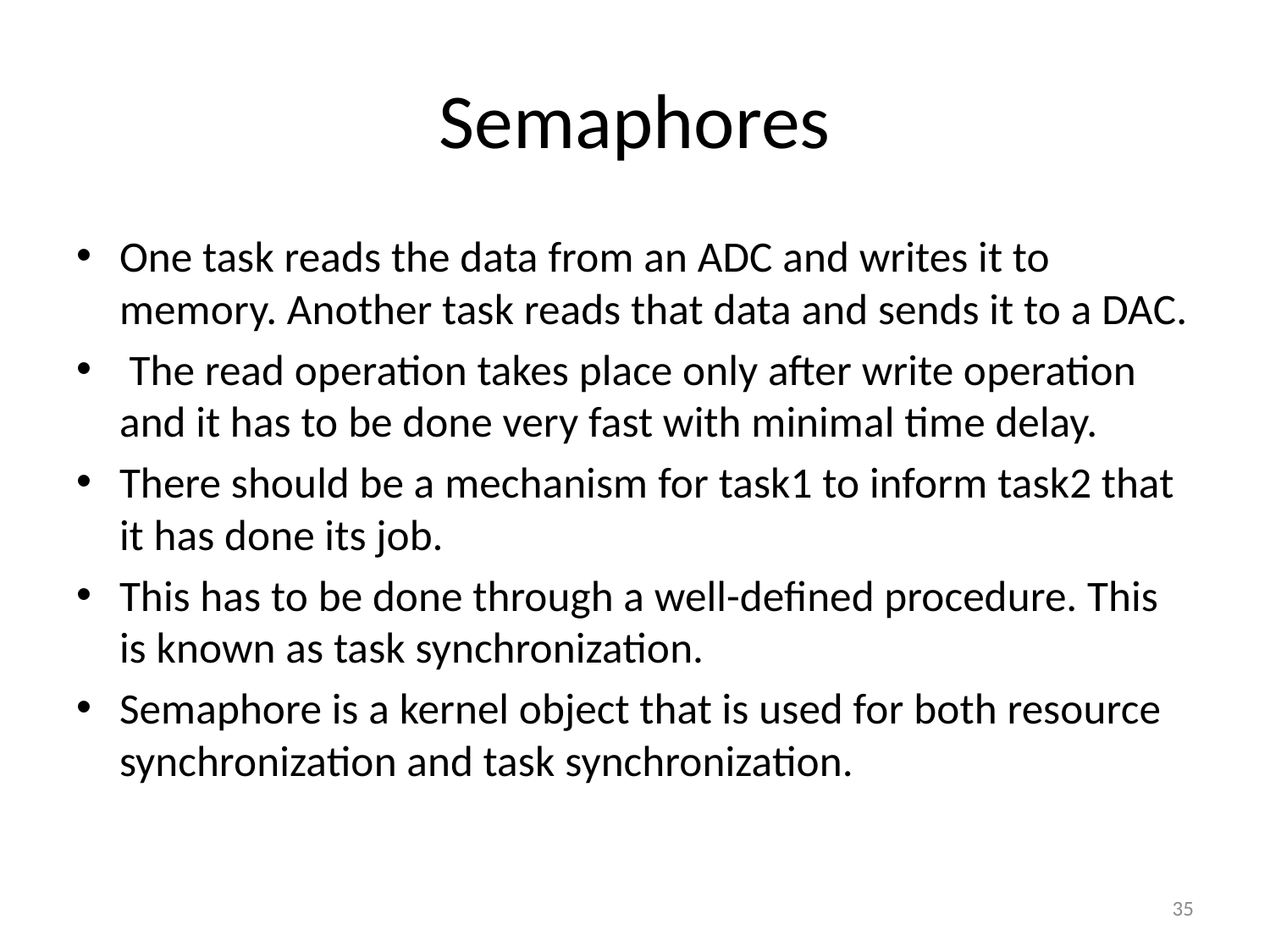

# Semaphores
One task reads the data from an ADC and writes it to memory. Another task reads that data and sends it to a DAC.
 The read operation takes place only after write operation and it has to be done very fast with minimal time delay.
There should be a mechanism for task1 to inform task2 that it has done its job.
This has to be done through a well-defined procedure. This is known as task synchronization.
Semaphore is a kernel object that is used for both resource synchronization and task synchronization.
35